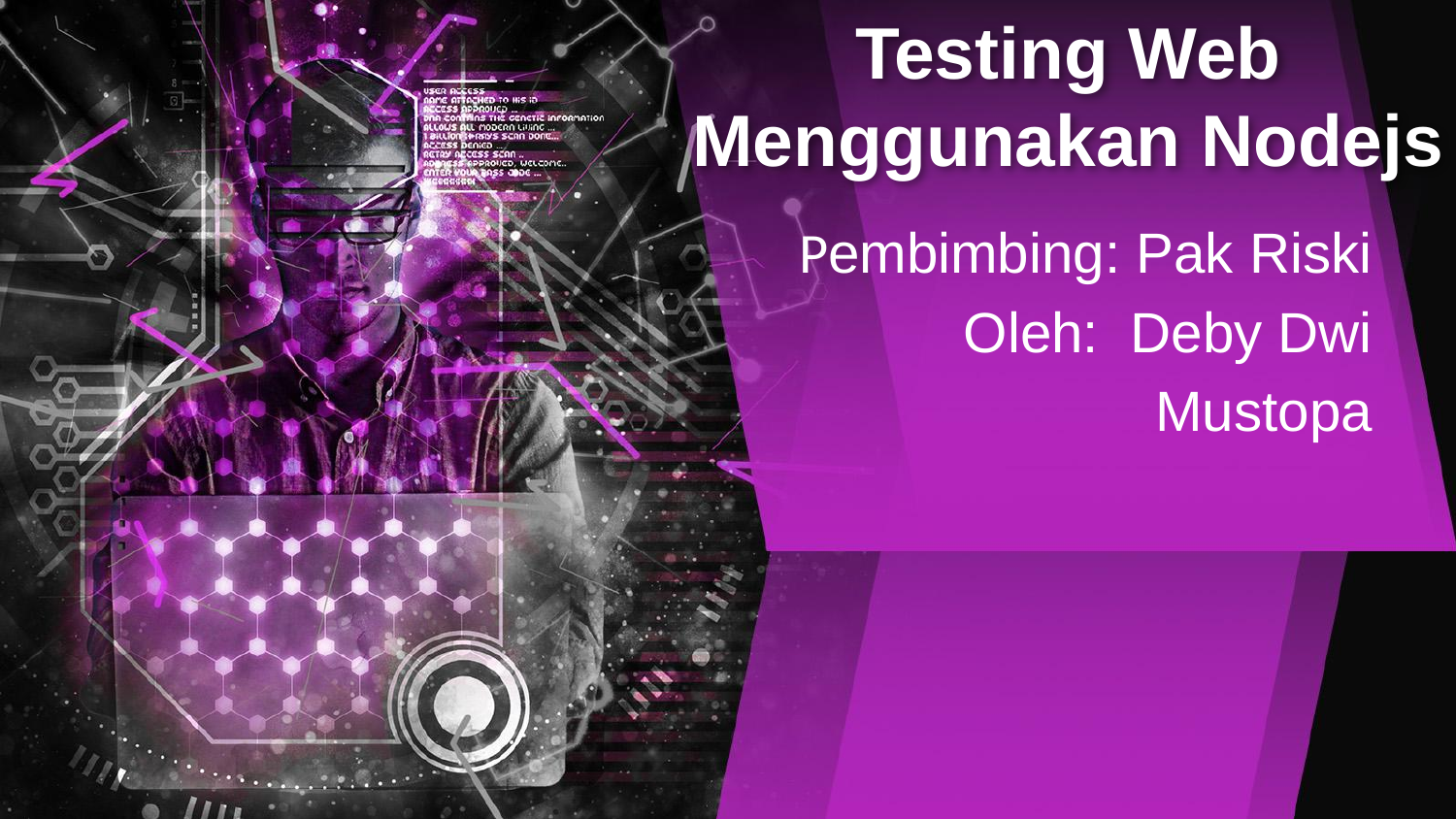

# Testing Web Menggunakan Nodejs
Pembimbing: Pak Riski
Oleh:  Deby Dwi
Mustopa